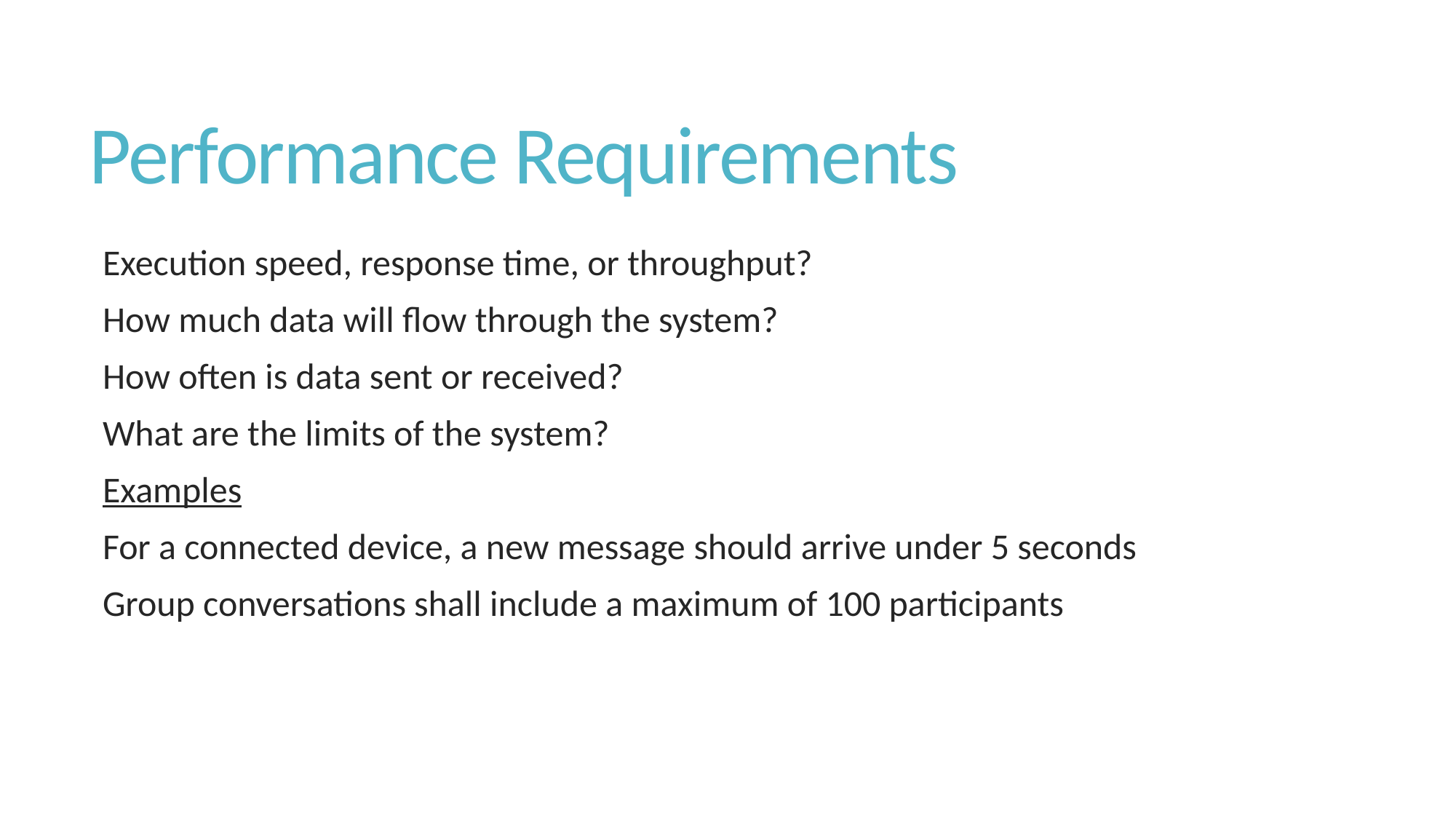

# Performance Requirements
Execution speed, response time, or throughput?
How much data will flow through the system?
How often is data sent or received?
What are the limits of the system?
Examples
For a connected device, a new message should arrive under 5 seconds
Group conversations shall include a maximum of 100 participants